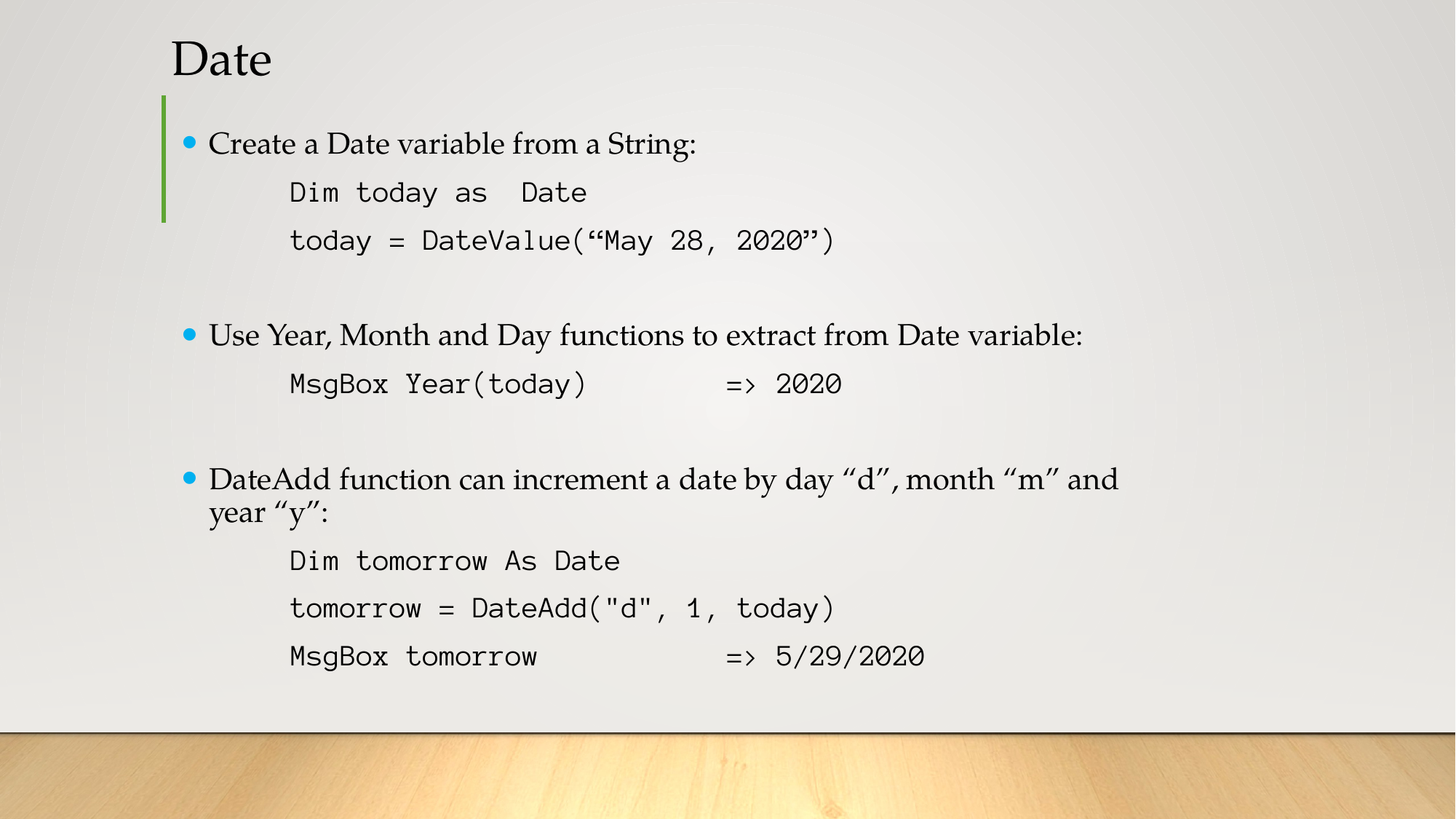

# Date

Create a Date variable from a String:
	Dim today as  Date
	today = DateValue(“May 28, 2020”)

Use Year, Month and Day functions to extract from Date variable:
	MsgBox Year(today)   	=> 2020

DateAdd function can increment a date by day “d”, month “m” and year “y”:
	Dim tomorrow As Date
	tomorrow = DateAdd("d", 1, today)
	MsgBox tomorrow   		=> 5/29/2020